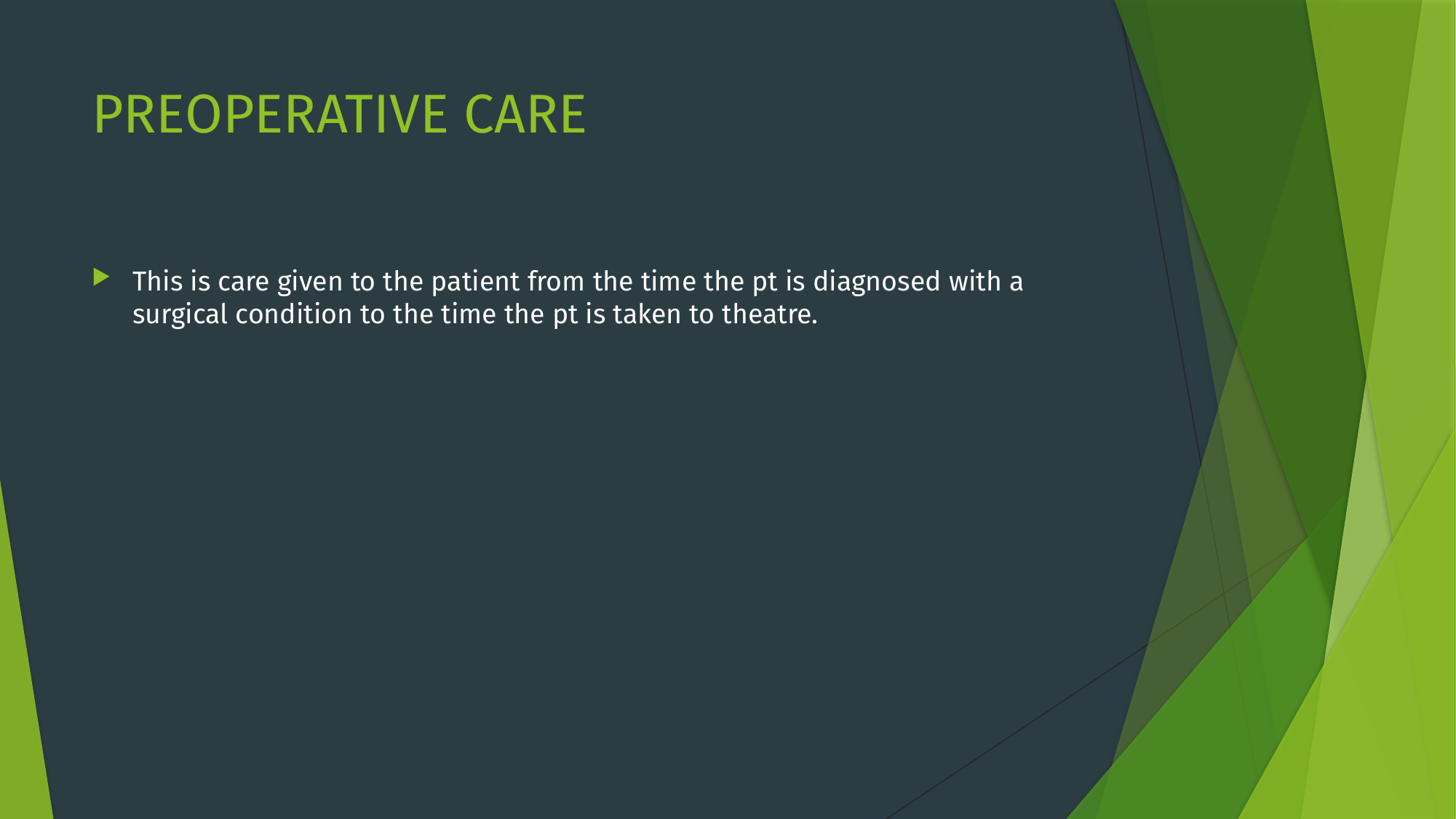

# PREOPERATIVE CARE
This is care given to the patient from the time the pt is diagnosed with a surgical condition to the time the pt is taken to theatre.